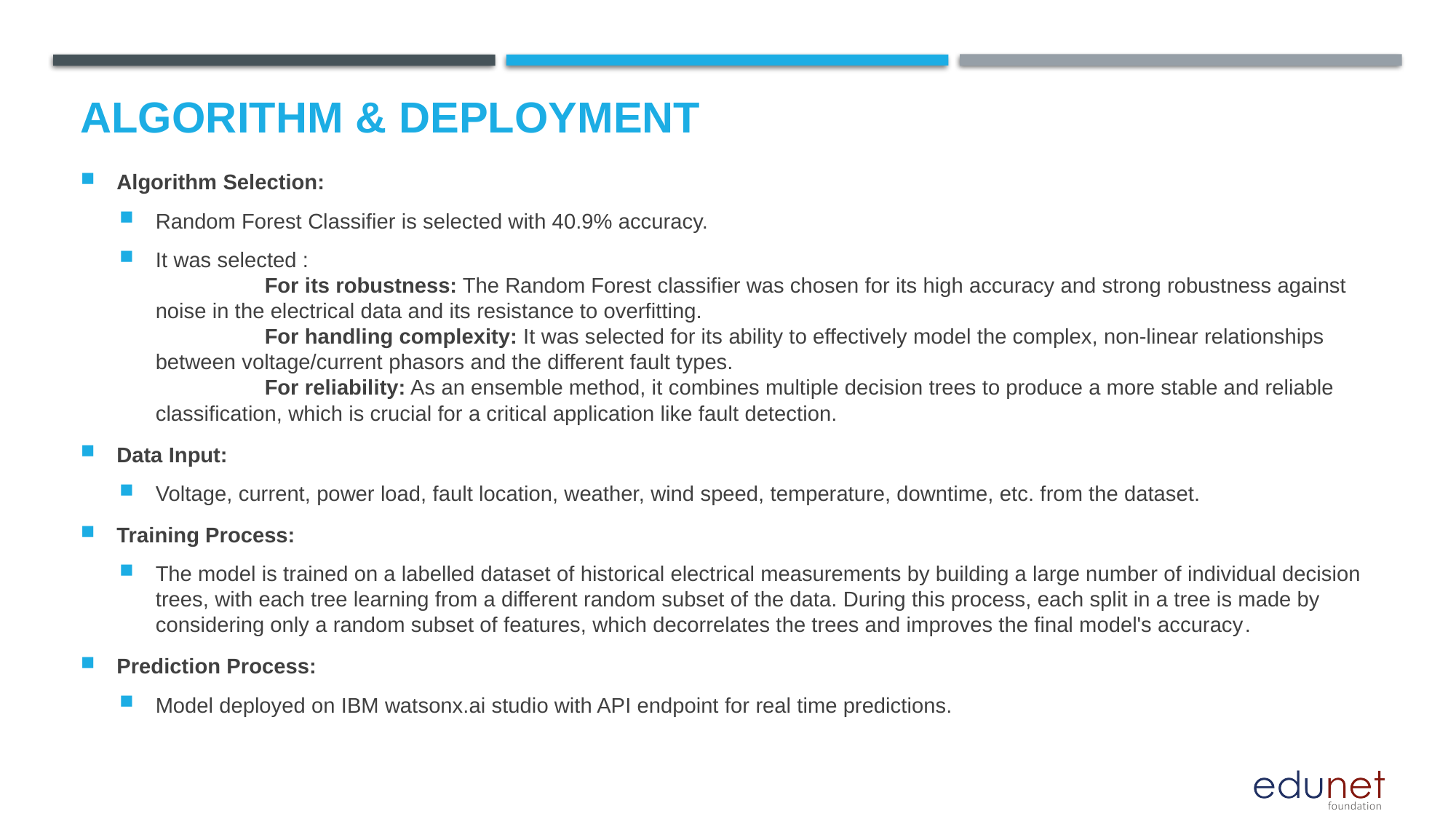

# Algorithm & Deployment
Algorithm Selection:
Random Forest Classifier is selected with 40.9% accuracy.
It was selected :
	For its robustness: The Random Forest classifier was chosen for its high accuracy and strong robustness against noise in the electrical data and its resistance to overfitting.
	For handling complexity: It was selected for its ability to effectively model the complex, non-linear relationships between voltage/current phasors and the different fault types.
	For reliability: As an ensemble method, it combines multiple decision trees to produce a more stable and reliable classification, which is crucial for a critical application like fault detection.
Data Input:
Voltage, current, power load, fault location, weather, wind speed, temperature, downtime, etc. from the dataset.
Training Process:
The model is trained on a labelled dataset of historical electrical measurements by building a large number of individual decision trees, with each tree learning from a different random subset of the data. During this process, each split in a tree is made by considering only a random subset of features, which decorrelates the trees and improves the final model's accuracy.
Prediction Process:
Model deployed on IBM watsonx.ai studio with API endpoint for real time predictions.